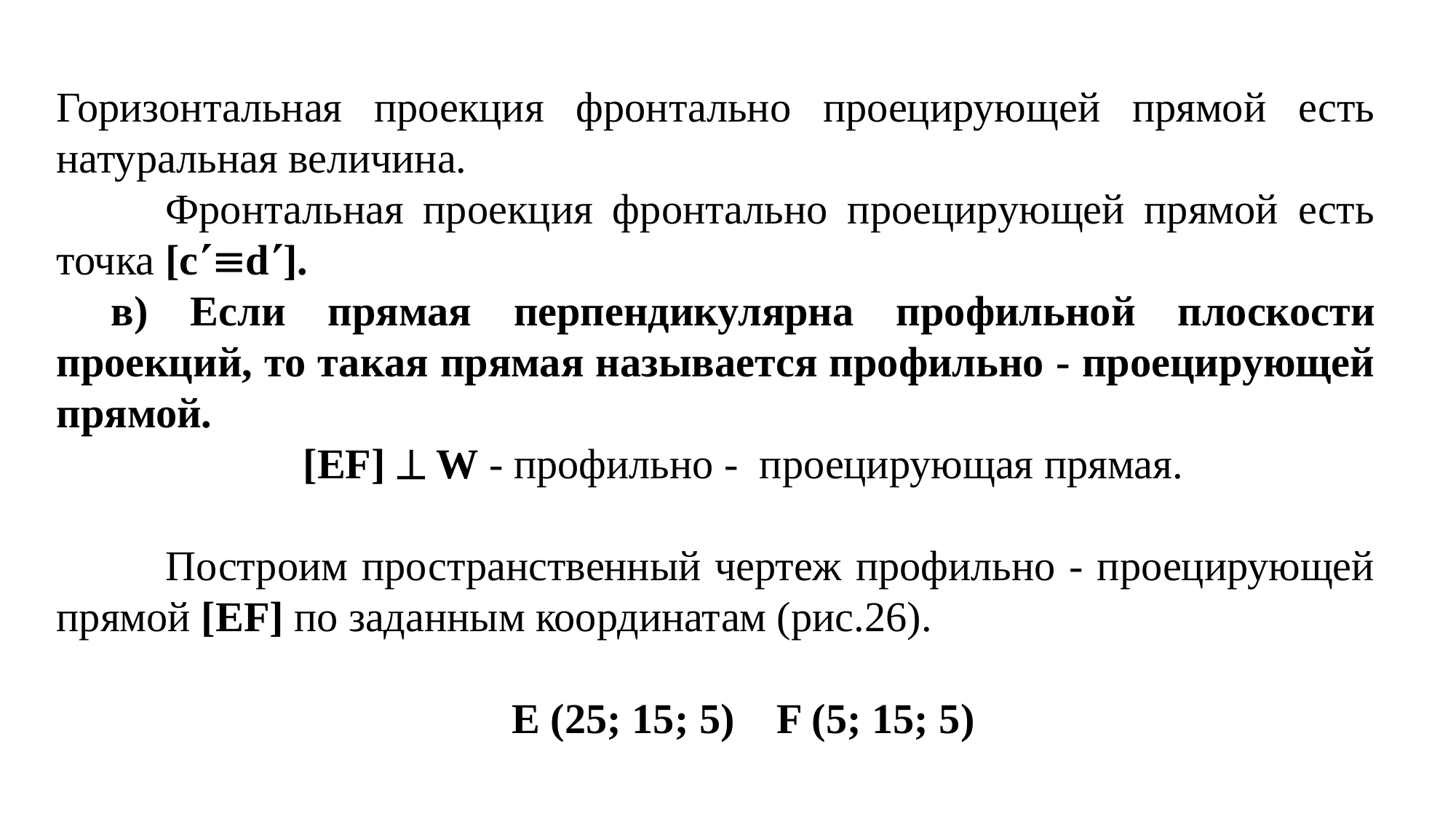

Горизонтальная проекция фронтально проецирующей прямой есть натуральная величина.
	Фронтальная проекция фронтально проецирующей прямой есть точка [c′≡d′].
в) Если прямая перпендикулярна профильной плоскости проекций, то такая прямая называется профильно - проецирующей прямой.
[EF] ⊥ W - профильно -  проецирующая прямая.

	Построим пространственный чертеж профильно - проецирующей прямой [EF] по заданным координатам (рис.26).

E (25; 15; 5)    F (5; 15; 5)